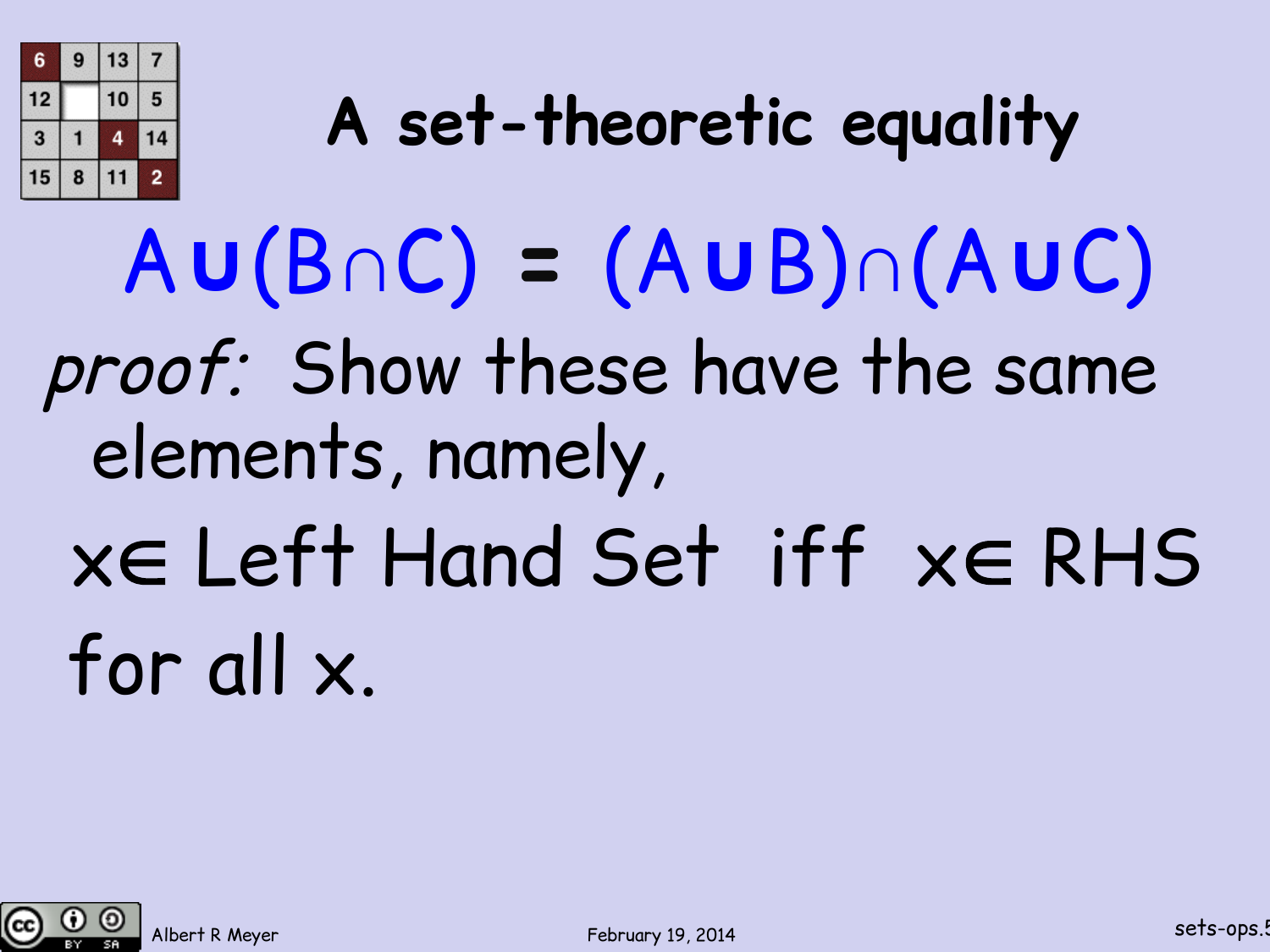

# A set-theoretic equality
A∪(B∩C) = (A∪B)∩(A∪C)
proof:  Show these have the same elements, namely,
x∈ Left Hand Set  iff  x∈ RHS
 for all x.